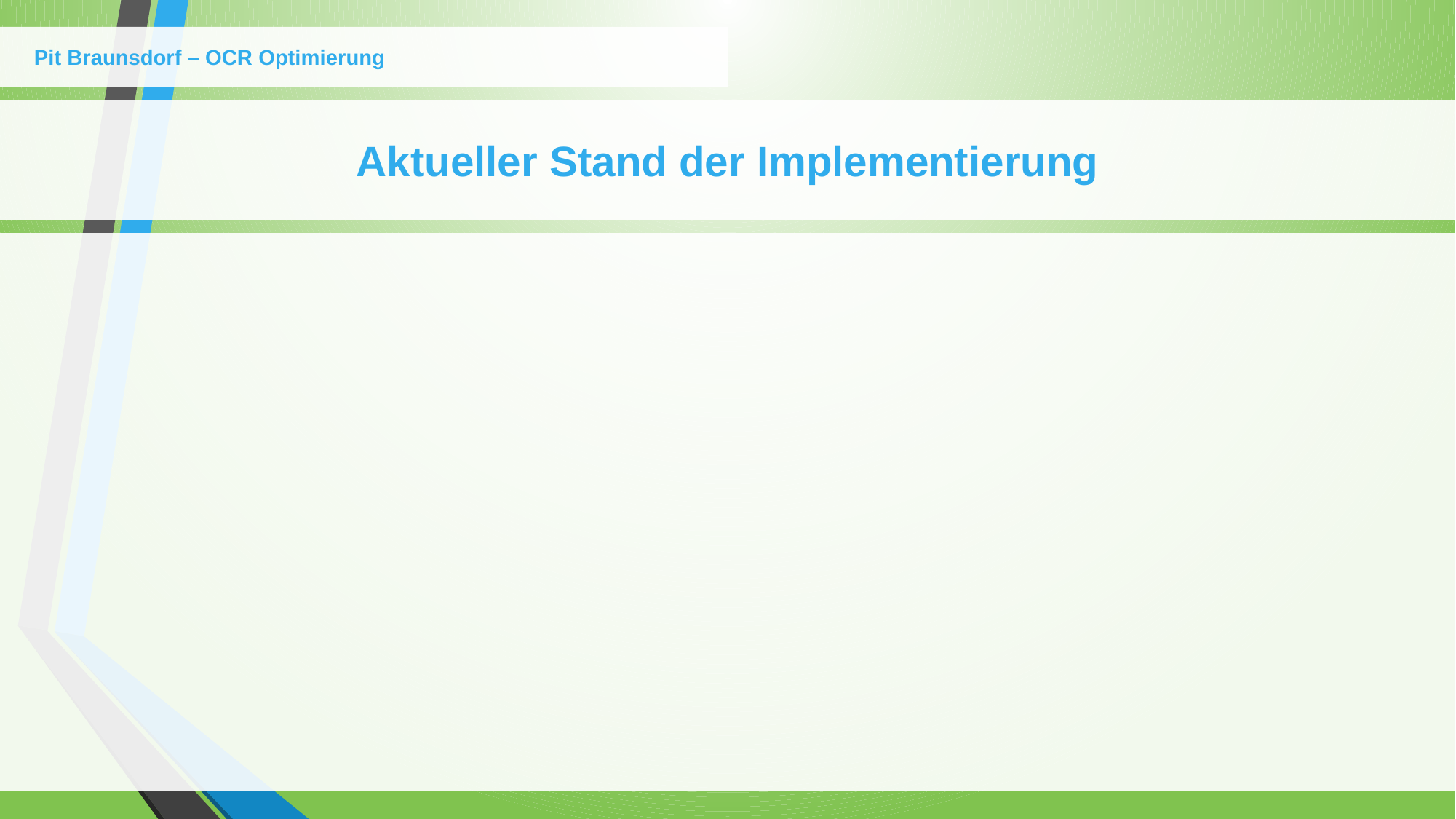

Pit Braunsdorf – OCR Optimierung
# Aktueller Stand der Implementierung